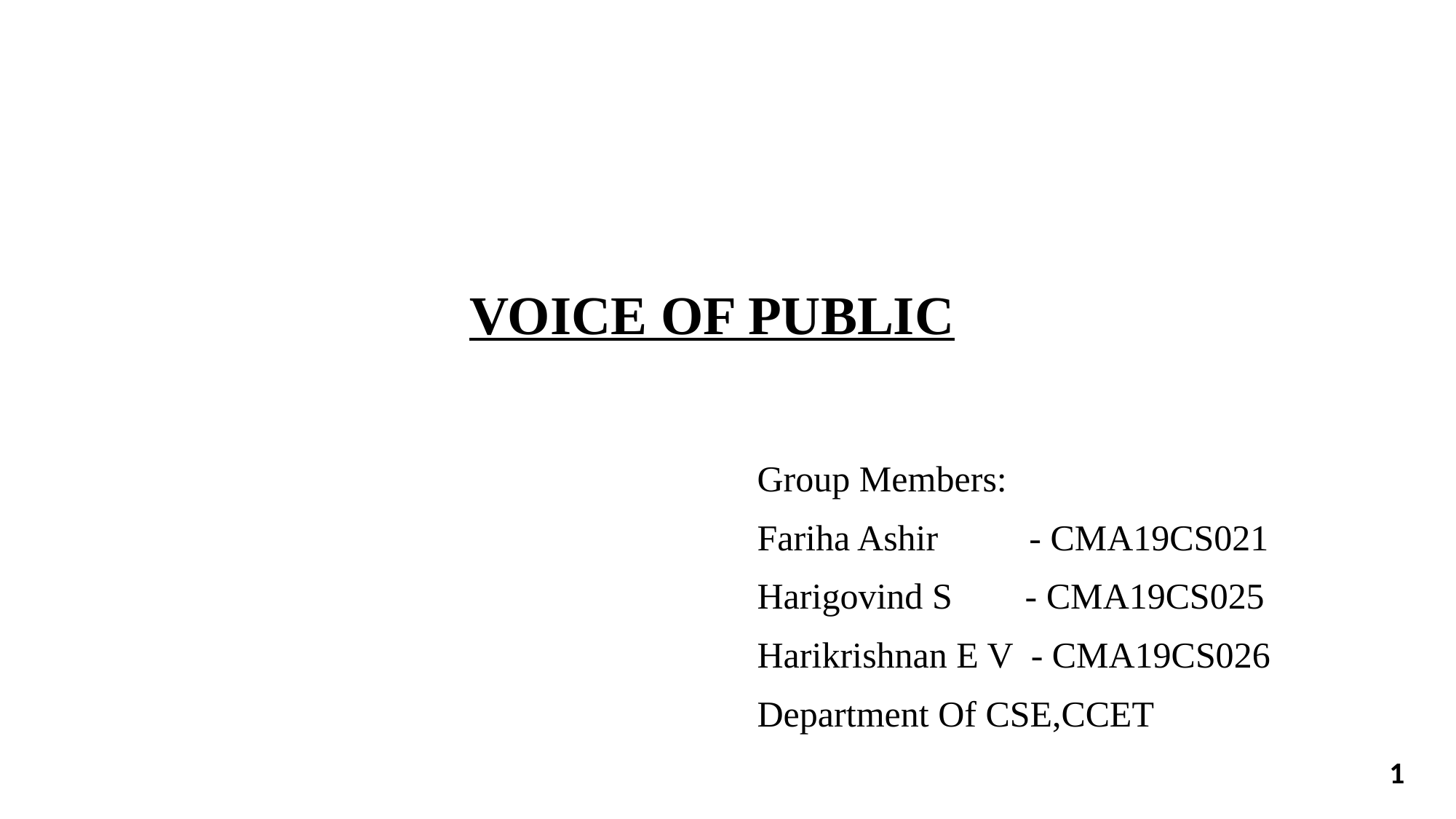

# VOICE OF PUBLIC
Group Members:
Fariha Ashir          - CMA19CS021
Harigovind S        - CMA19CS025
Harikrishnan E V  - CMA19CS026
Department Of CSE,CCET

1